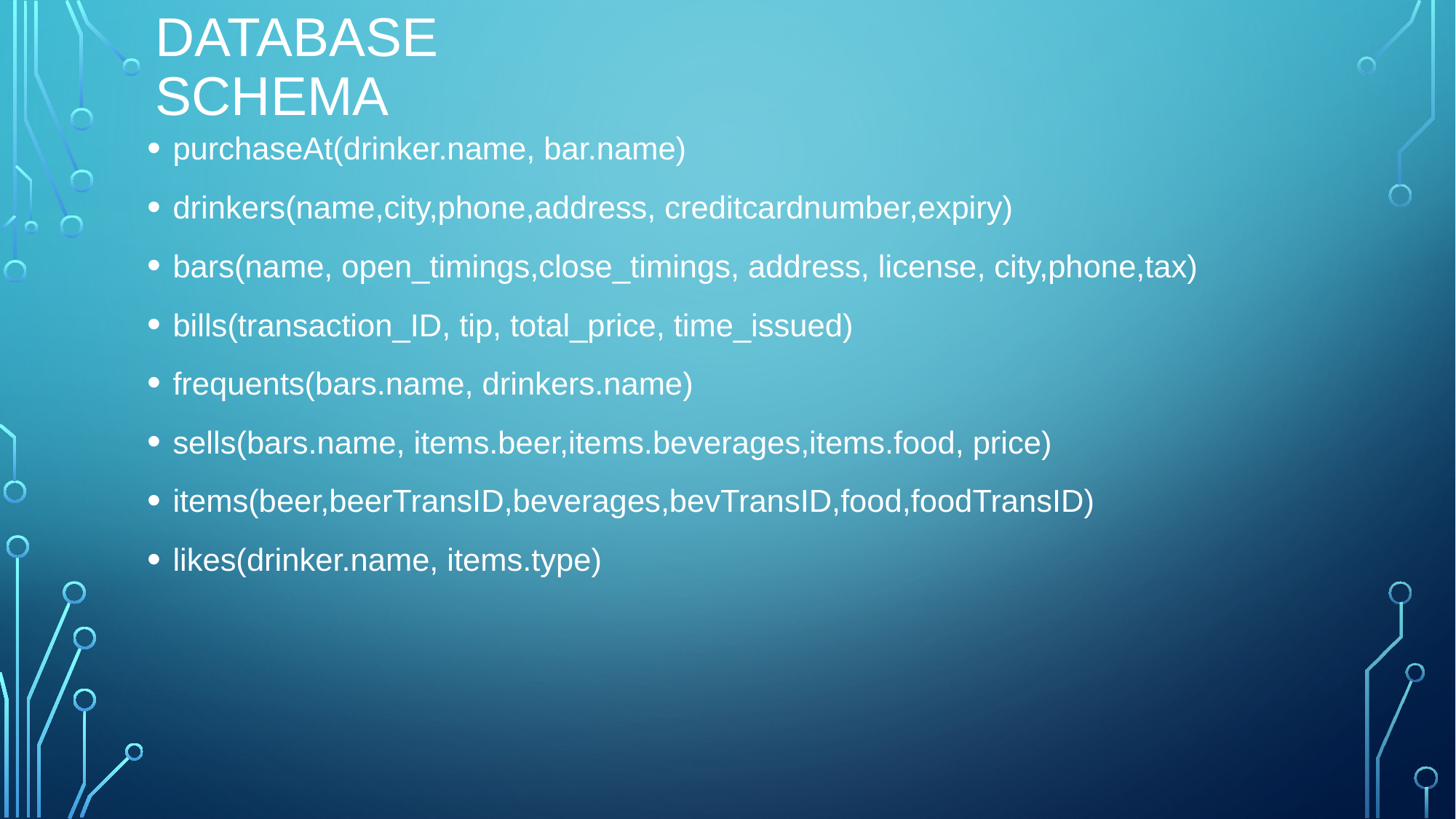

# Database Schema
purchaseAt(drinker.name, bar.name)
drinkers(name,city,phone,address, creditcardnumber,expiry)
bars(name, open_timings,close_timings, address, license, city,phone,tax)
bills(transaction_ID, tip, total_price, time_issued)
frequents(bars.name, drinkers.name)
sells(bars.name, items.beer,items.beverages,items.food, price)
items(beer,beerTransID,beverages,bevTransID,food,foodTransID)
likes(drinker.name, items.type)